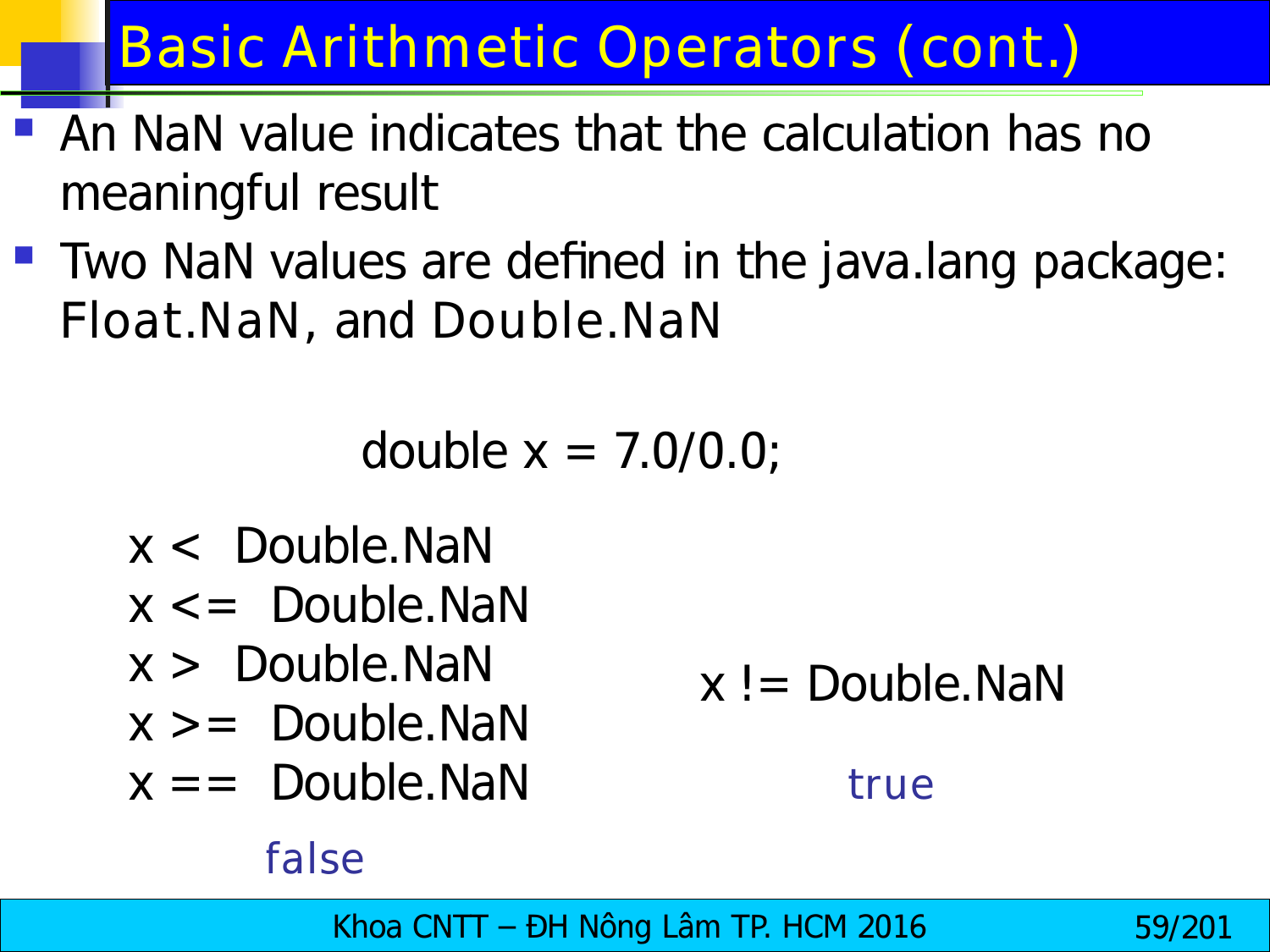

# Basic Arithmetic Operators (cont.)
An NaN value indicates that the calculation has no meaningful result
Two NaN values are defined in the java.lang package: Float.NaN, and Double.NaN

double x = 7.0/0.0;
x <  Double.NaN
x <=  Double.NaN
x >  Double.NaN
x >=  Double.NaN
x ==  Double.NaN
x != Double.NaN
true
false